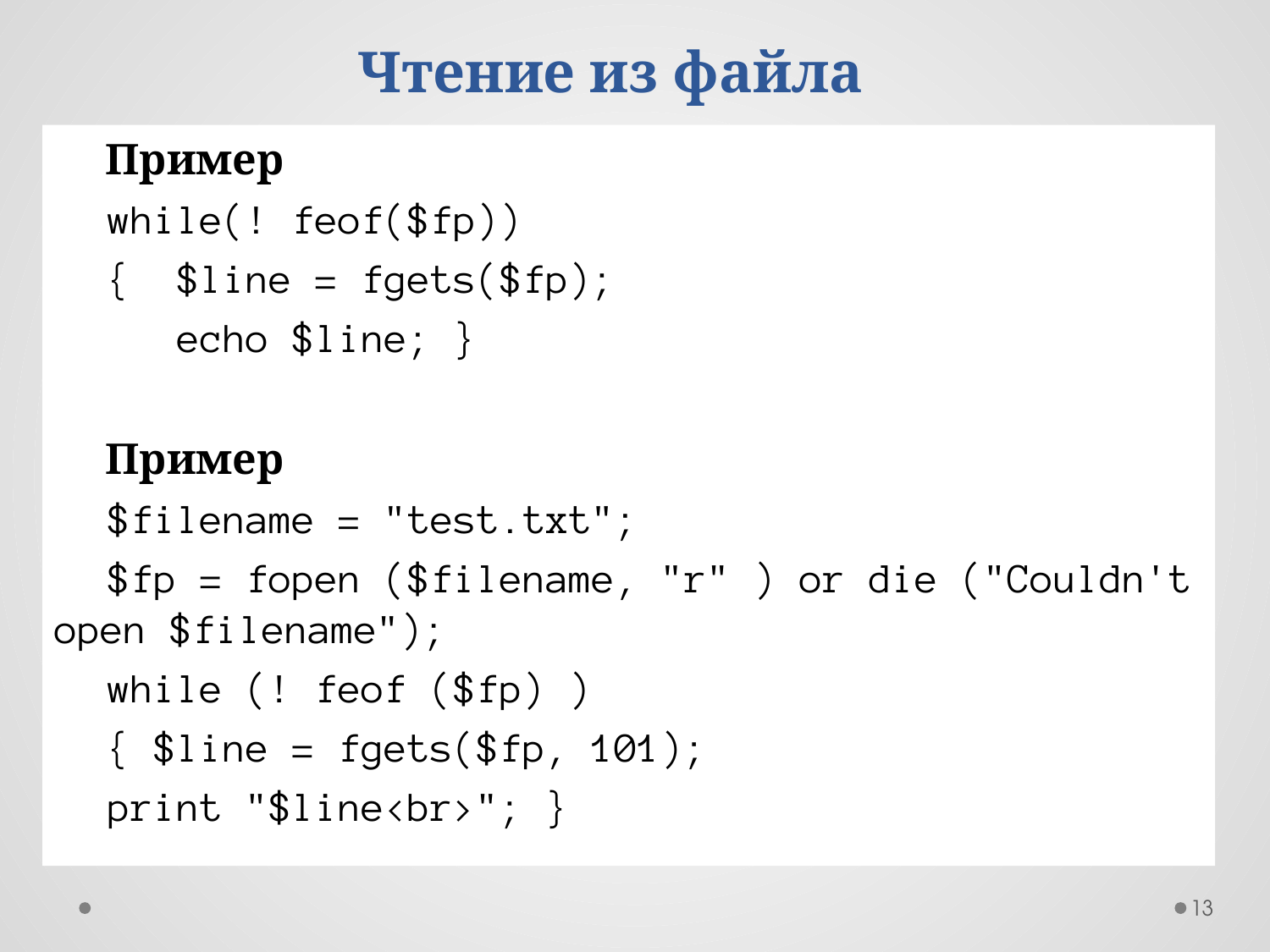

# Чтение из файла
Пример
while(! feof($fp))
{  $line = fgets($fp);
   echo $line; }

Пример
$filename = "test.txt";
$fp = fopen ($filename, "r" ) or die ("Couldn't open $filename");
while (! feof ($fp) )
{ $line = fgets($fp, 101);
print "$line<br>"; }

13